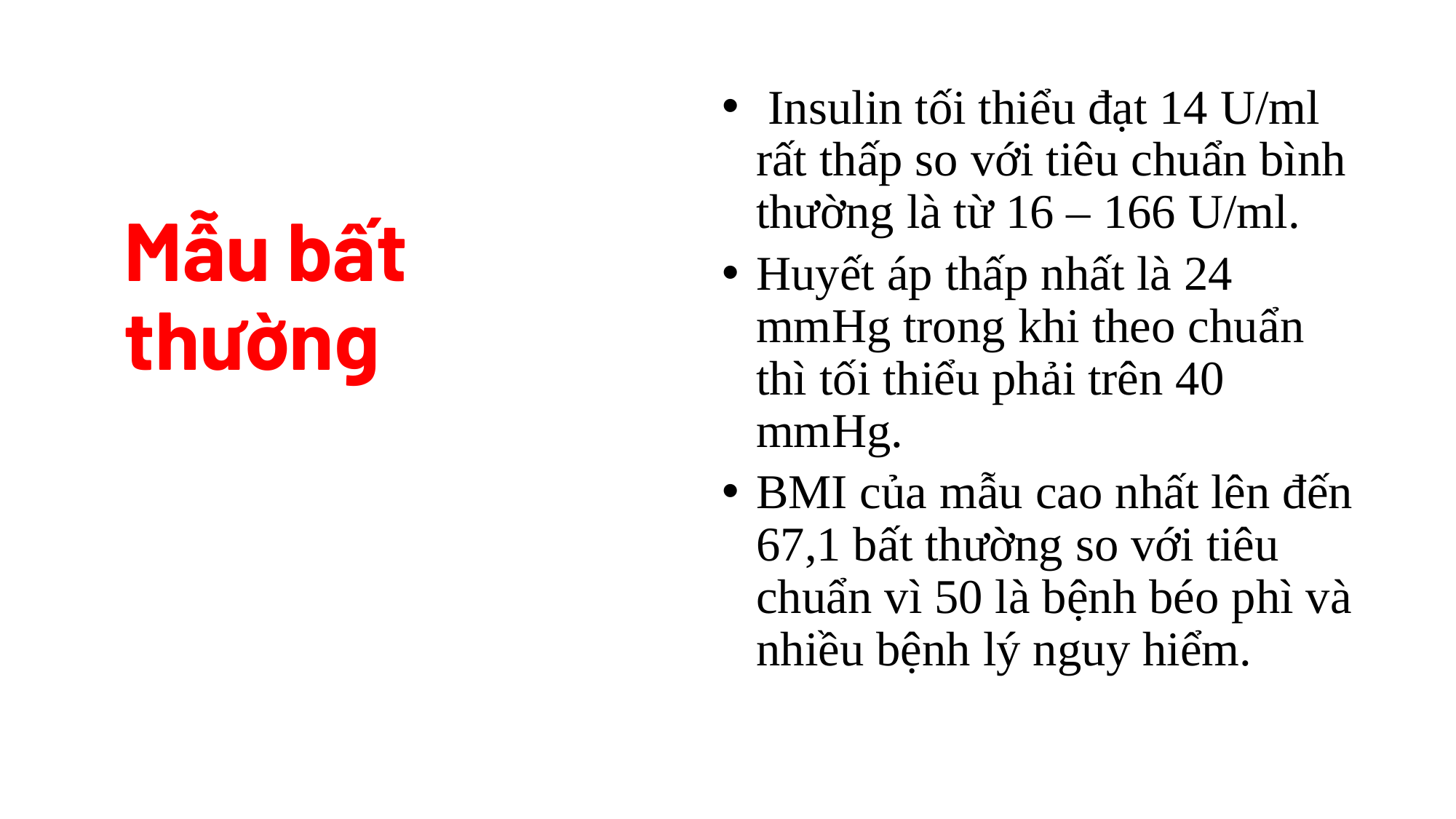

Insulin tối thiểu đạt 14 U/ml rất thấp so với tiêu chuẩn bình thường là từ 16 – 166 U/ml.
Huyết áp thấp nhất là 24 mmHg trong khi theo chuẩn thì tối thiểu phải trên 40 mmHg.
BMI của mẫu cao nhất lên đến 67,1 bất thường so với tiêu chuẩn vì 50 là bệnh béo phì và nhiều bệnh lý nguy hiểm.
Mẫu bất thường